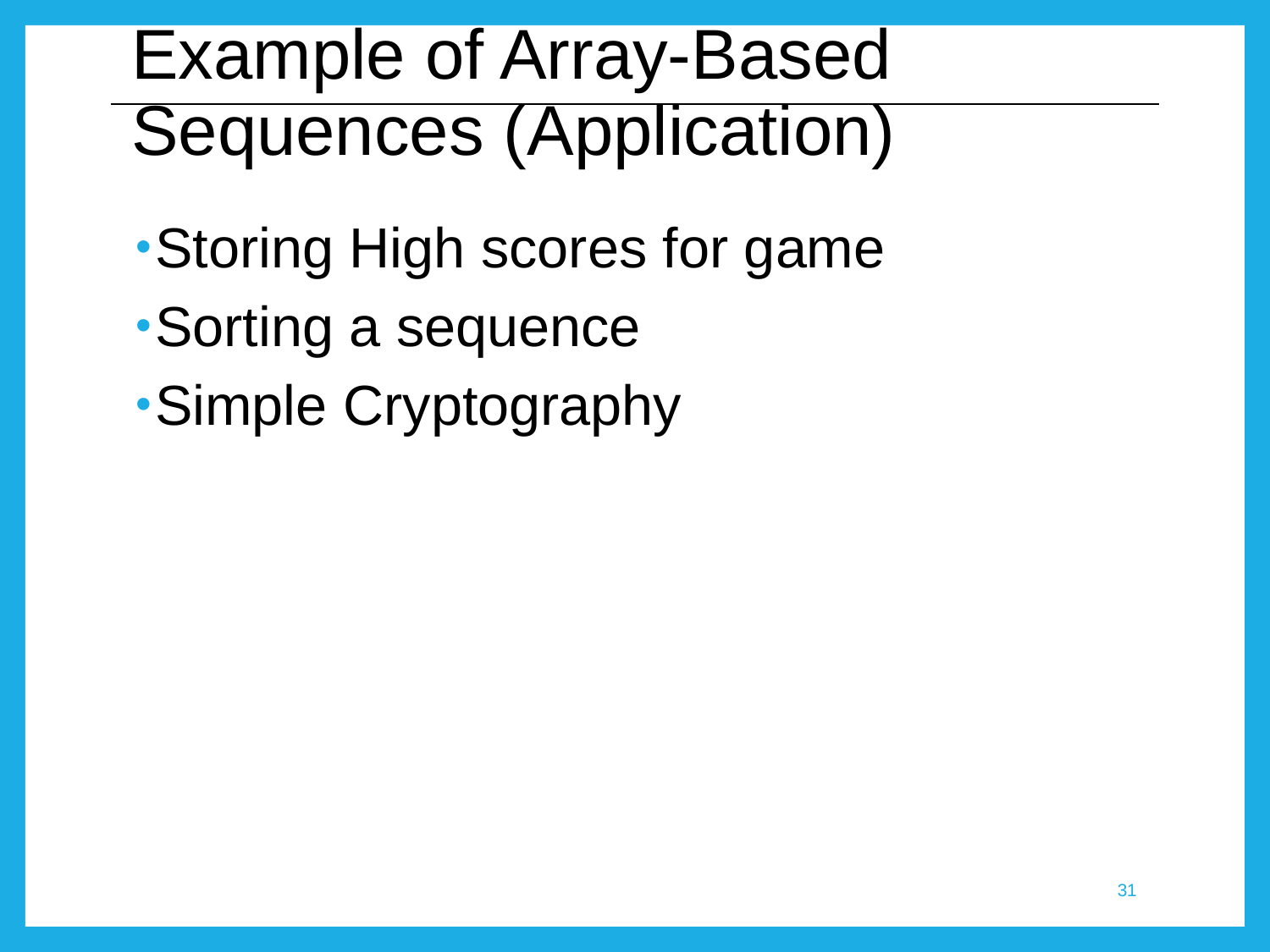

# Example of Array-Based Sequences (Application)
Storing High scores for game
Sorting a sequence
Simple Cryptography
31